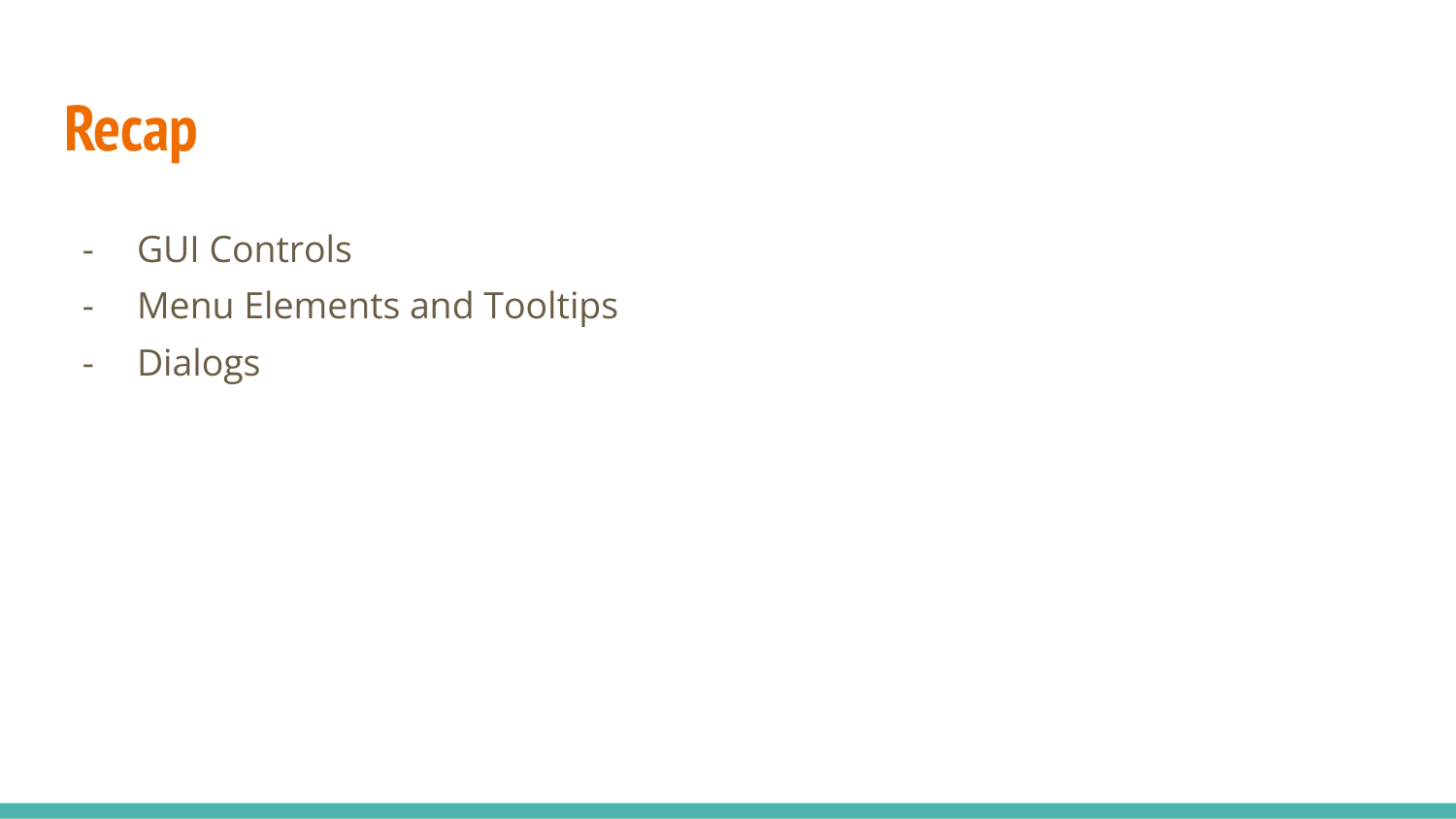

# Recap
GUI Controls
Menu Elements and Tooltips
Dialogs